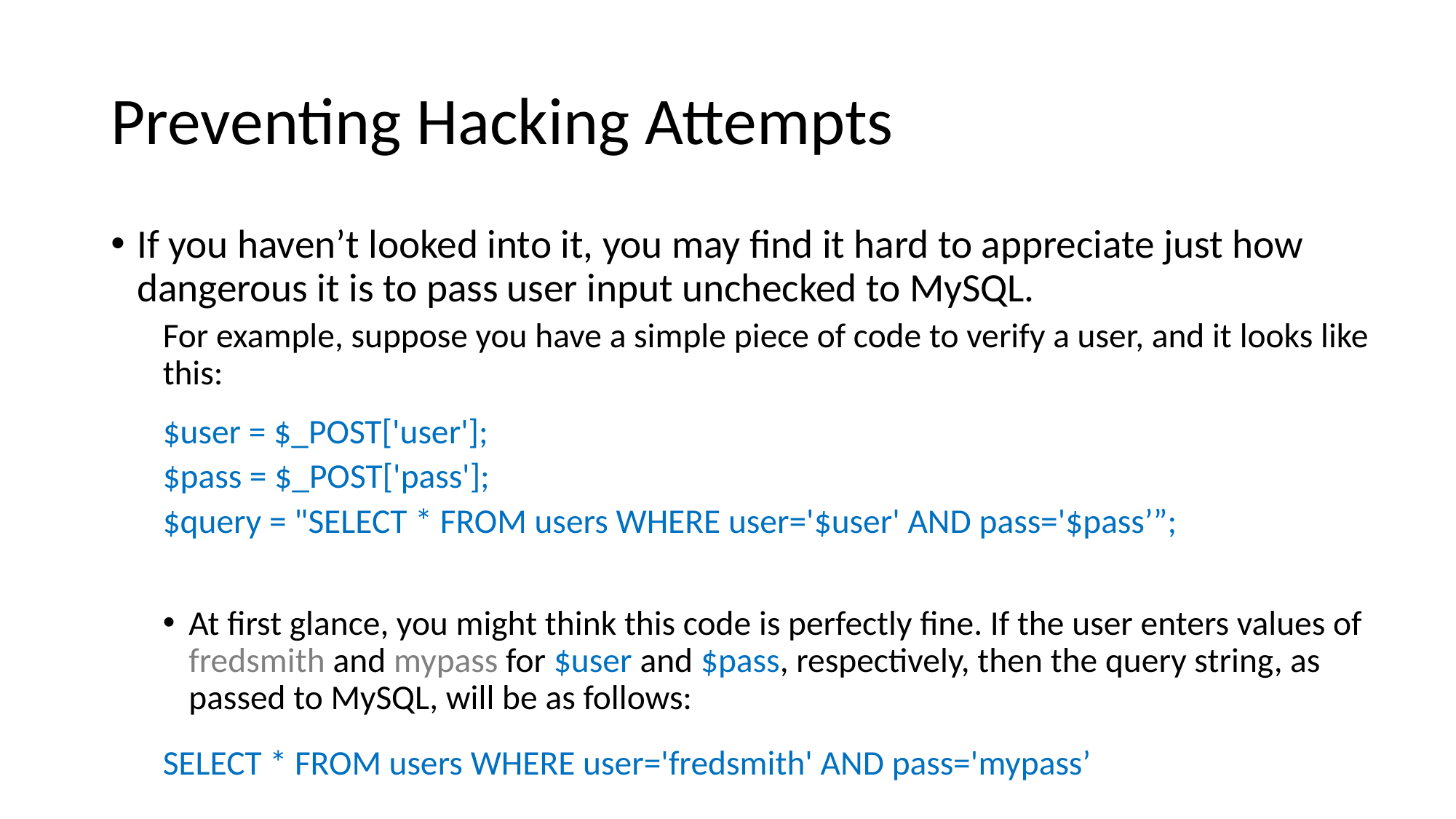

# Preventing Hacking Attempts
If you haven’t looked into it, you may find it hard to appreciate just how dangerous it is to pass user input unchecked to MySQL.
For example, suppose you have a simple piece of code to verify a user, and it looks like this:

$user = $_POST['user'];
$pass = $_POST['pass'];
$query = "SELECT * FROM users WHERE user='$user' AND pass='$pass’”;

At first glance, you might think this code is perfectly fine. If the user enters values of fredsmith and mypass for $user and $pass, respectively, then the query string, as passed to MySQL, will be as follows:

SELECT * FROM users WHERE user='fredsmith' AND pass='mypass’